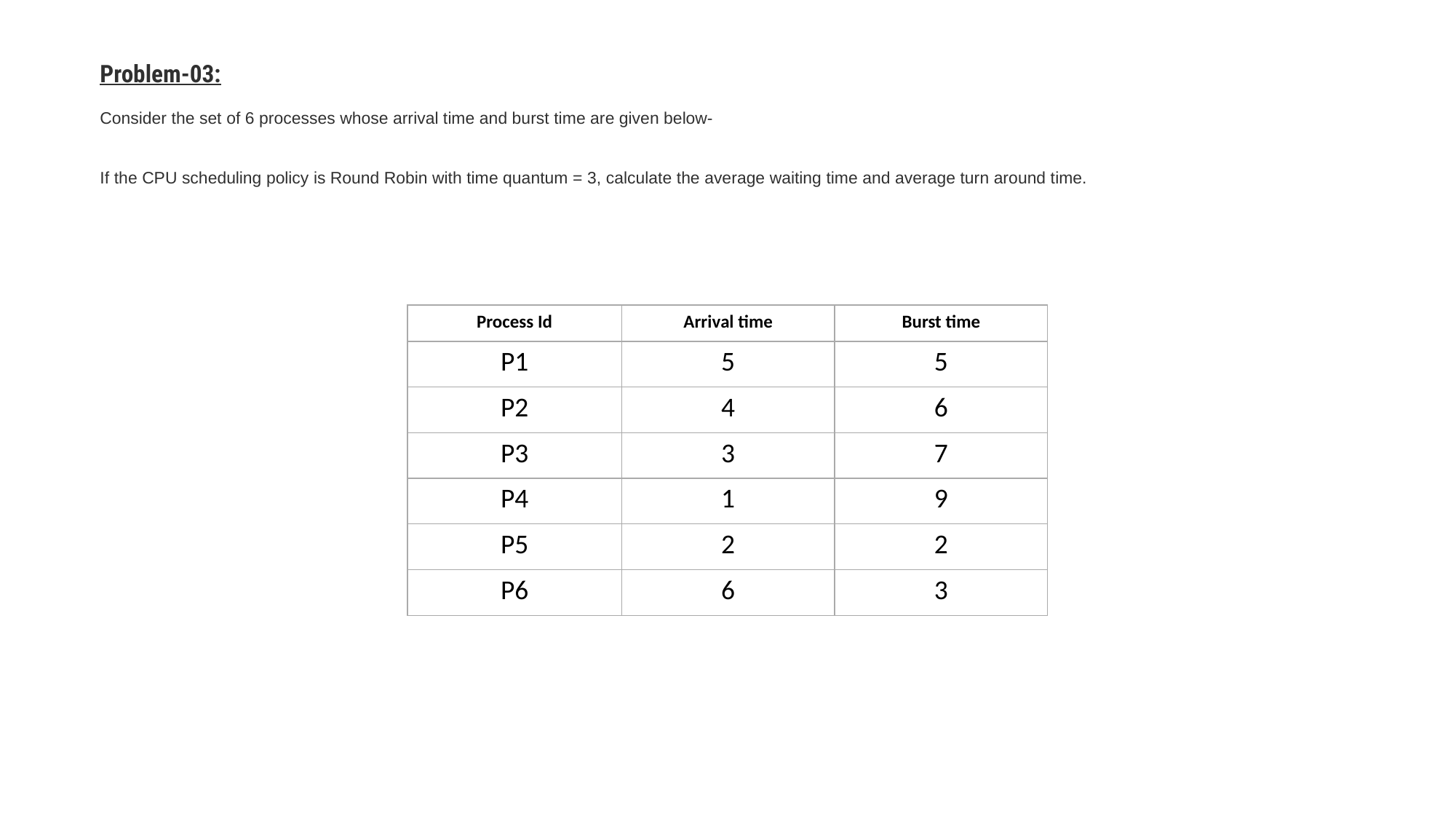

# Problem-03:

Consider the set of 6 processes whose arrival time and burst time are given below-

If the CPU scheduling policy is Round Robin with time quantum = 3, calculate the average waiting time and average turn around time.
| Process Id | Arrival time | Burst time |
| --- | --- | --- |
| P1 | 5 | 5 |
| P2 | 4 | 6 |
| P3 | 3 | 7 |
| P4 | 1 | 9 |
| P5 | 2 | 2 |
| P6 | 6 | 3 |